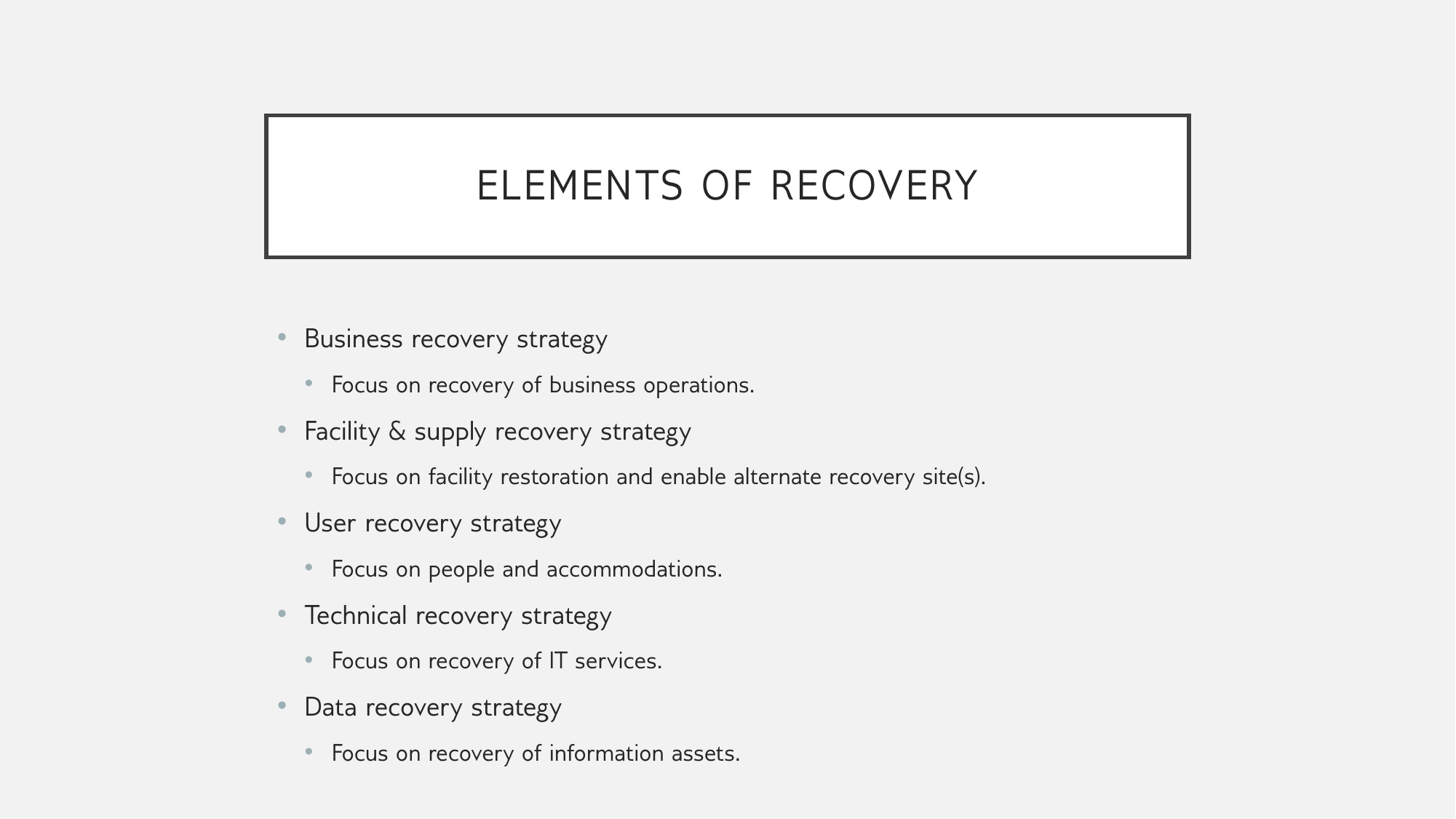

# Elements of Recovery
Business recovery strategy
Focus on recovery of business operations.
Facility & supply recovery strategy
Focus on facility restoration and enable alternate recovery site(s).
User recovery strategy
Focus on people and accommodations.
Technical recovery strategy
Focus on recovery of IT services.
Data recovery strategy
Focus on recovery of information assets.